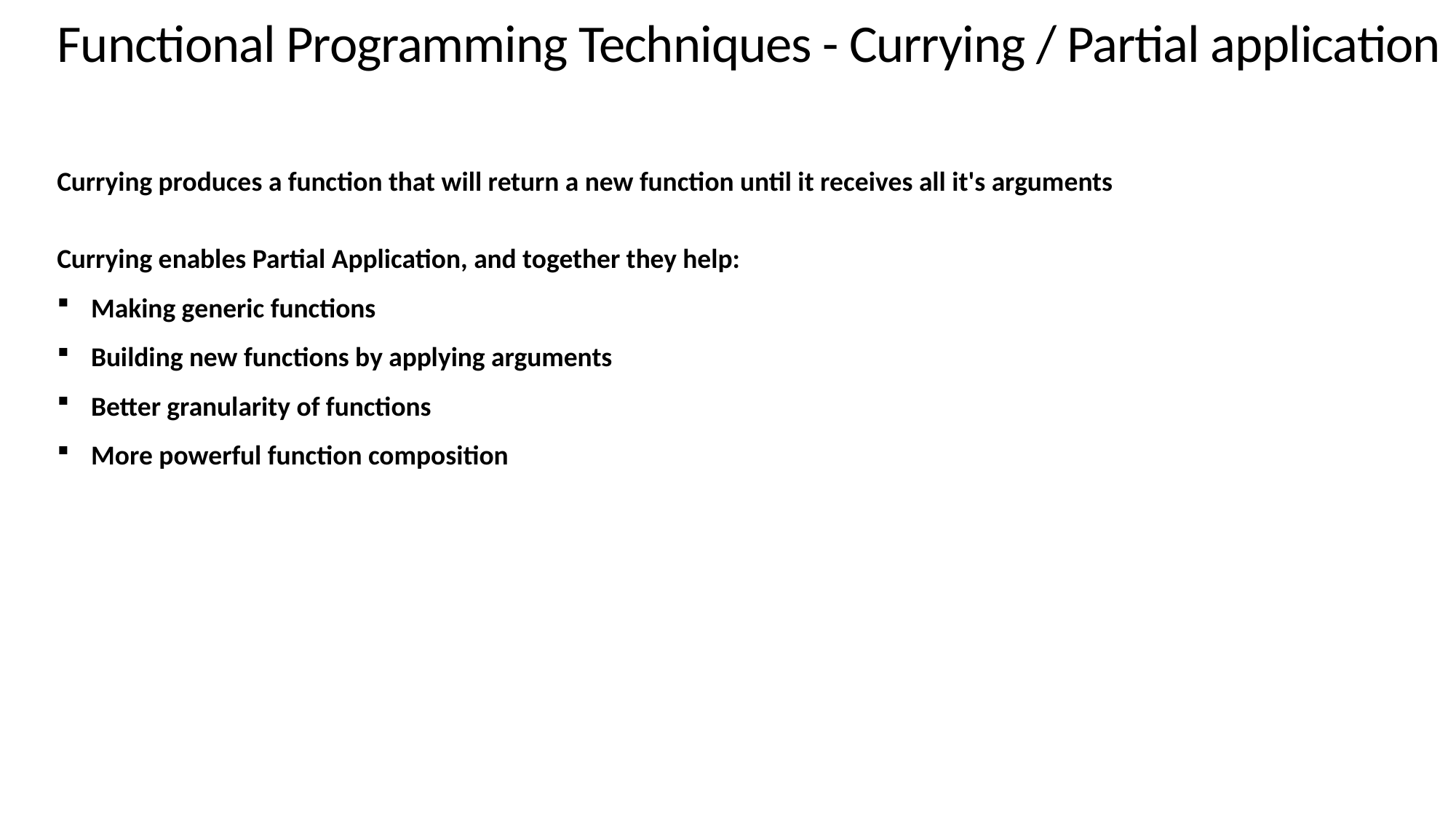

Functional Programming Techniques - Currying / Partial application

Currying produces a function that will return a new function until it receives all it's arguments
Currying enables Partial Application, and together they help:
Making generic functions
Building new functions by applying arguments
Better granularity of functions
More powerful function composition